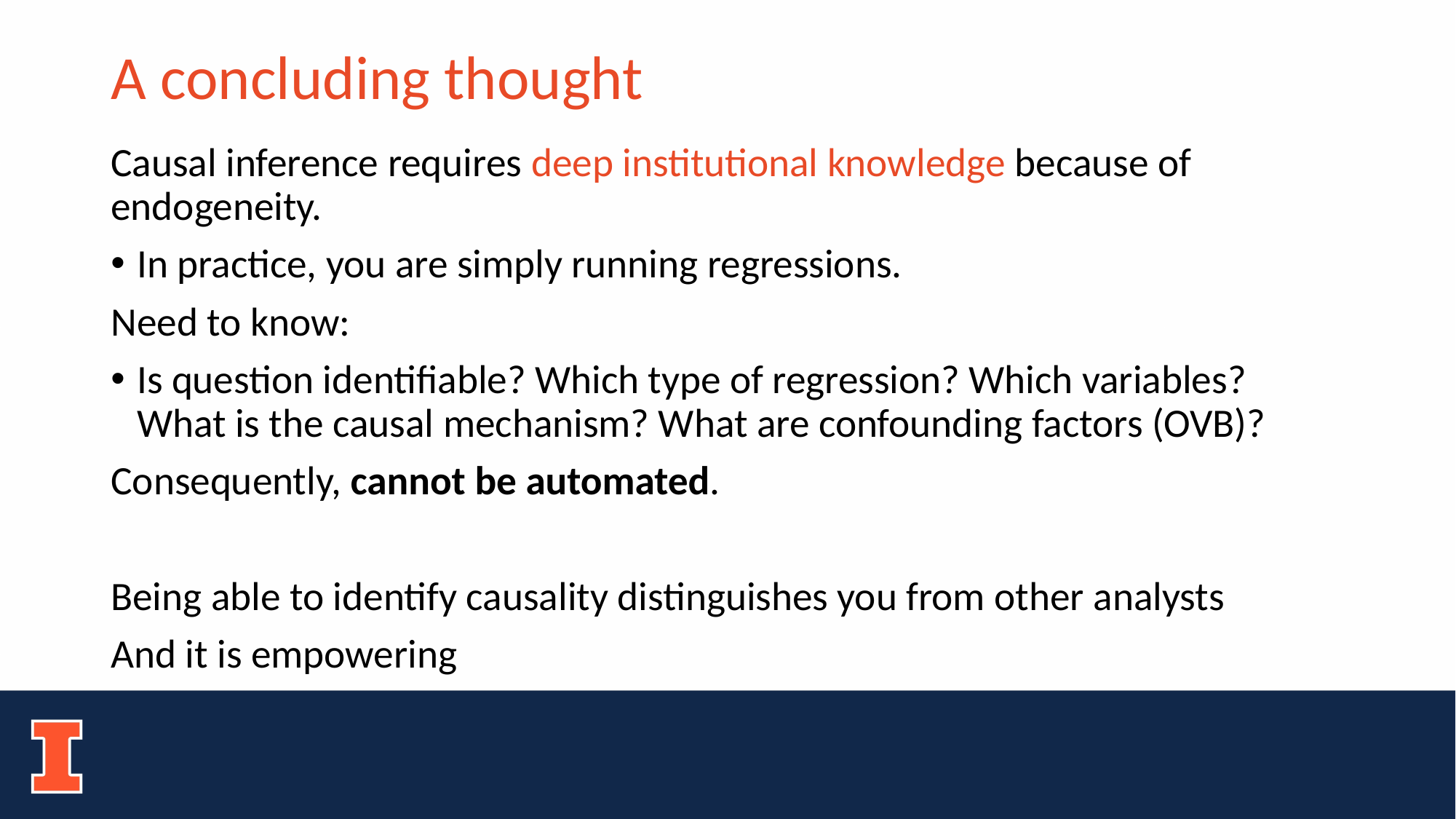

# A concluding thought
Causal inference requires deep institutional knowledge because of endogeneity.
In practice, you are simply running regressions.
Need to know:
Is question identifiable? Which type of regression? Which variables? What is the causal mechanism? What are confounding factors (OVB)?
Consequently, cannot be automated.

Being able to identify causality distinguishes you from other analysts
And it is empowering